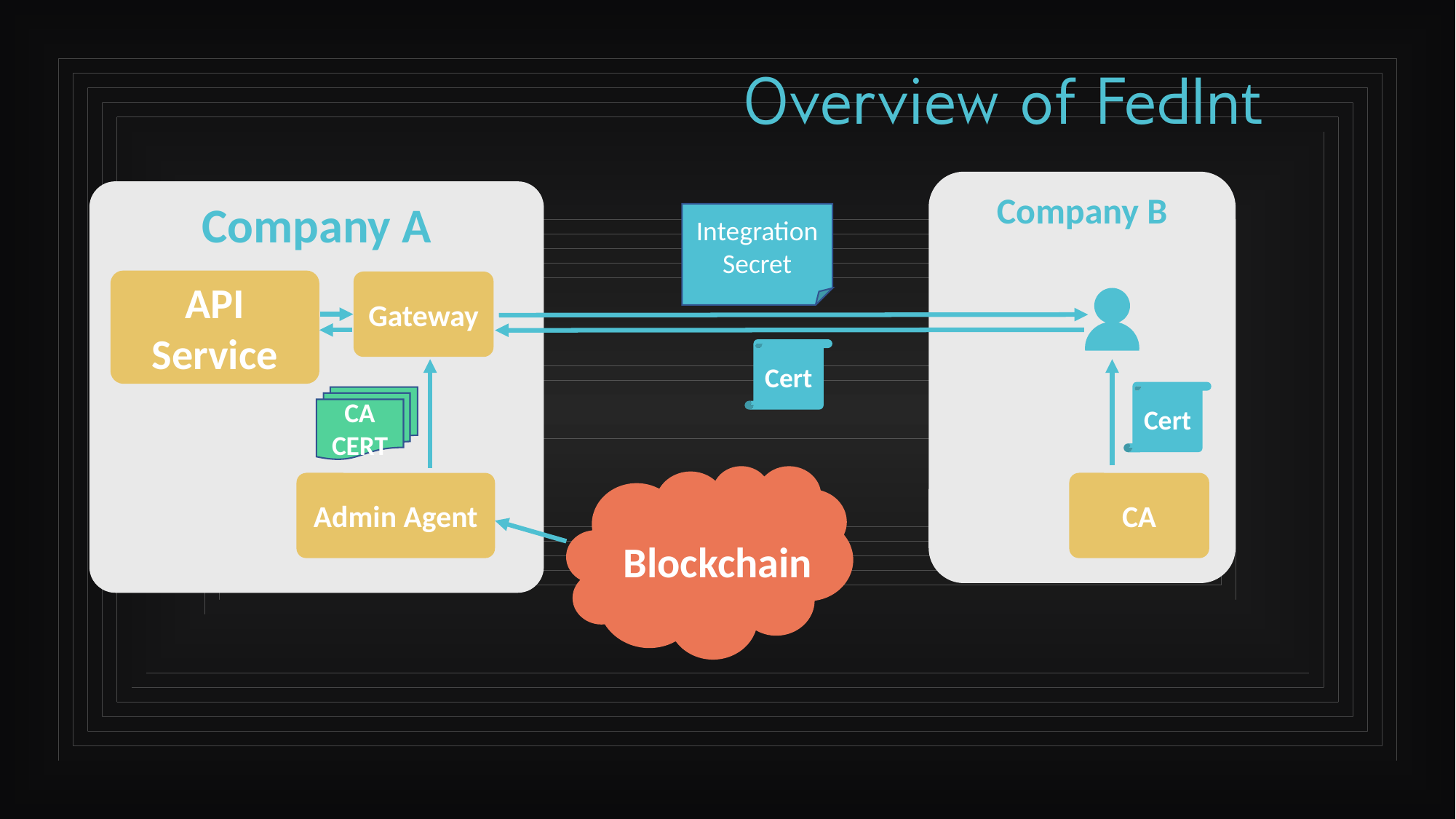

# Overview of FedInt
Company B
Company A
Integration
Secret
API Service
Gateway

Cert
Cert
CA
CERT

Admin Agent
CA
Blockchain